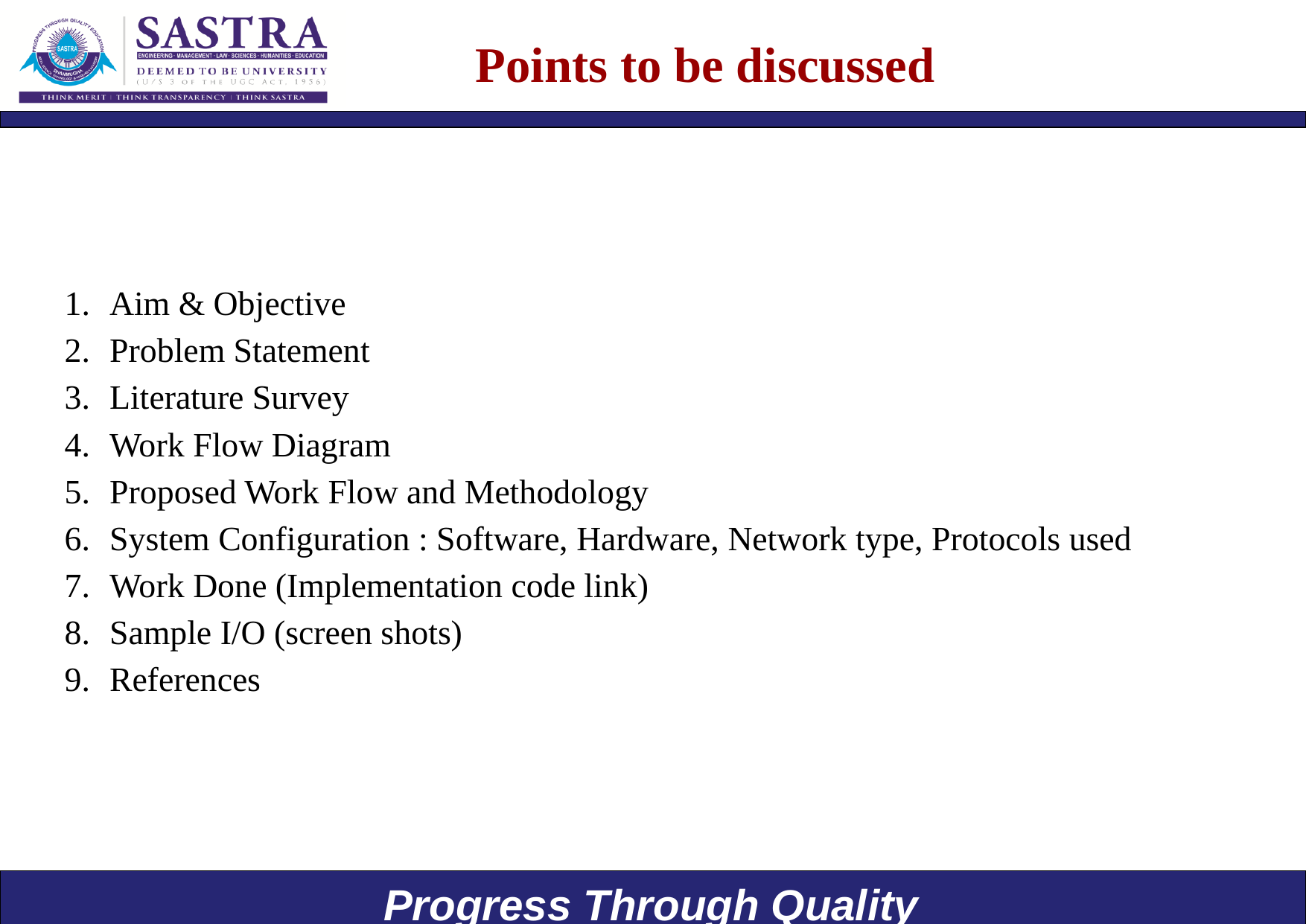

# Points to be discussed
Aim & Objective
Problem Statement
Literature Survey
Work Flow Diagram
Proposed Work Flow and Methodology
System Configuration : Software, Hardware, Network type, Protocols used
Work Done (Implementation code link)
Sample I/O (screen shots)
References